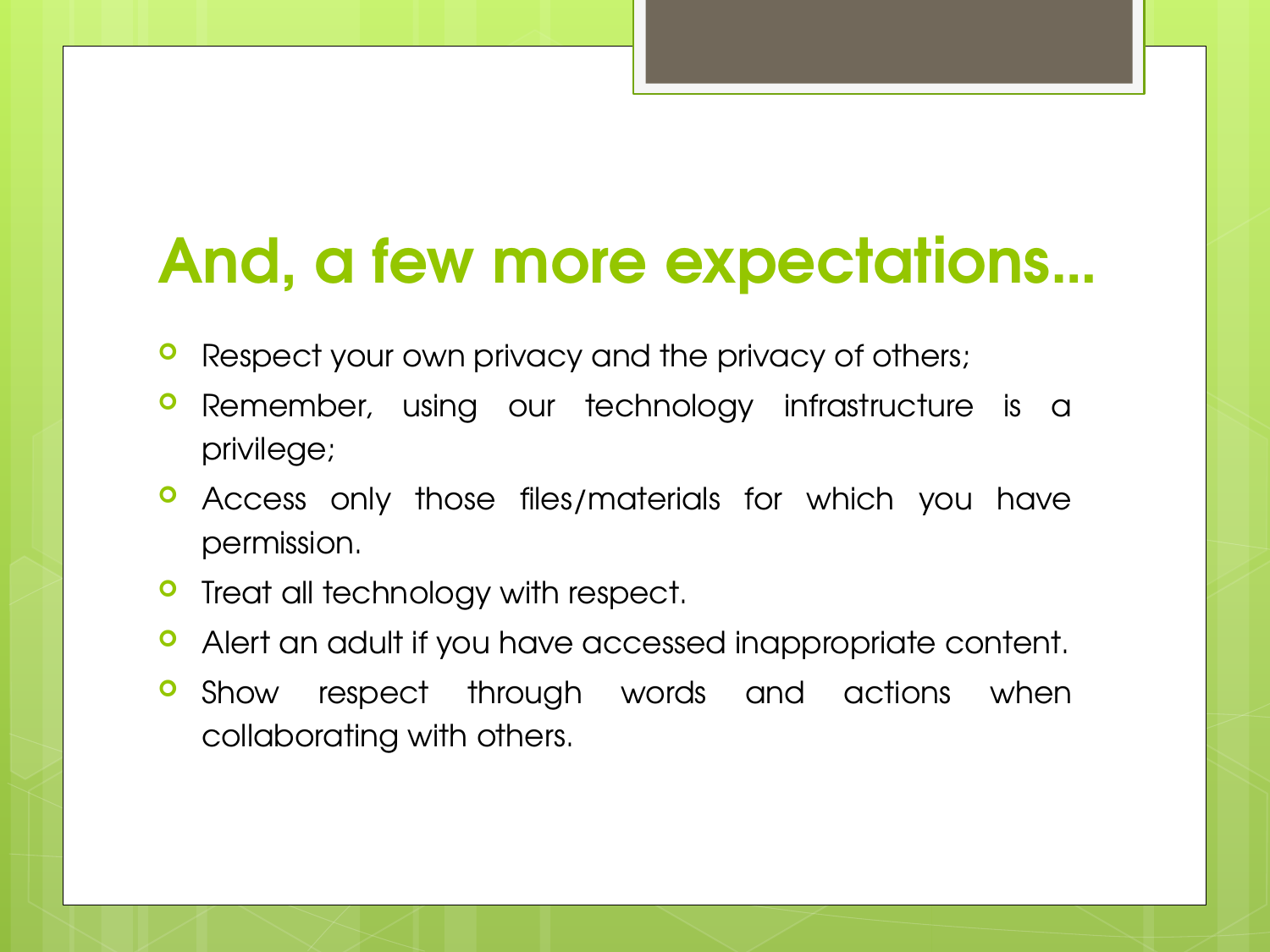

# And, a few more expectations…
Respect your own privacy and the privacy of others;
Remember, using our technology infrastructure is a privilege;
Access only those files/materials for which you have permission.
Treat all technology with respect.
Alert an adult if you have accessed inappropriate content.
Show respect through words and actions when collaborating with others.